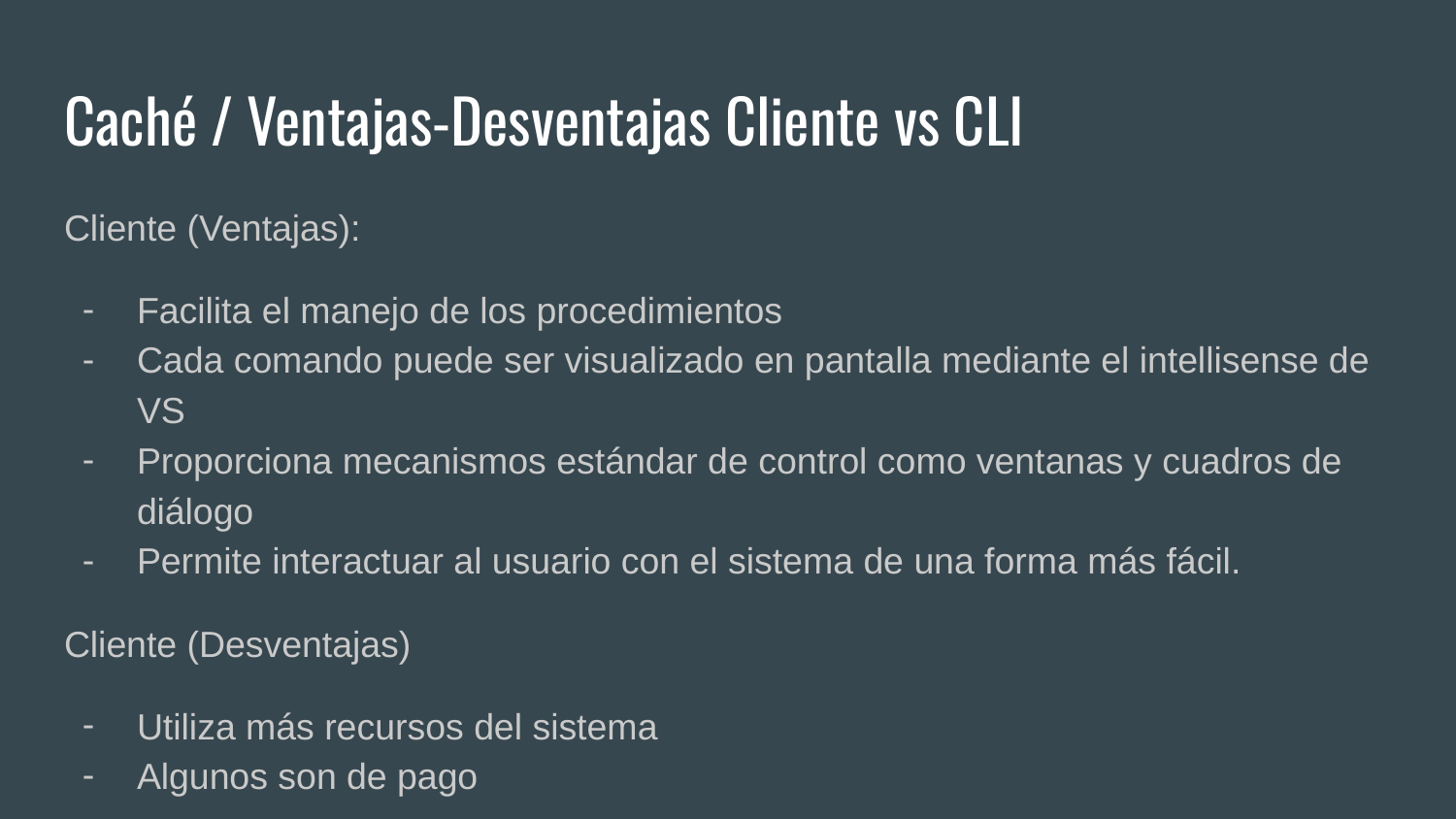

# Caché / Ventajas-Desventajas Cliente vs CLI
Cliente (Ventajas):
Facilita el manejo de los procedimientos
Cada comando puede ser visualizado en pantalla mediante el intellisense de VS
Proporciona mecanismos estándar de control como ventanas y cuadros de diálogo
Permite interactuar al usuario con el sistema de una forma más fácil.
Cliente (Desventajas)
Utiliza más recursos del sistema
Algunos son de pago